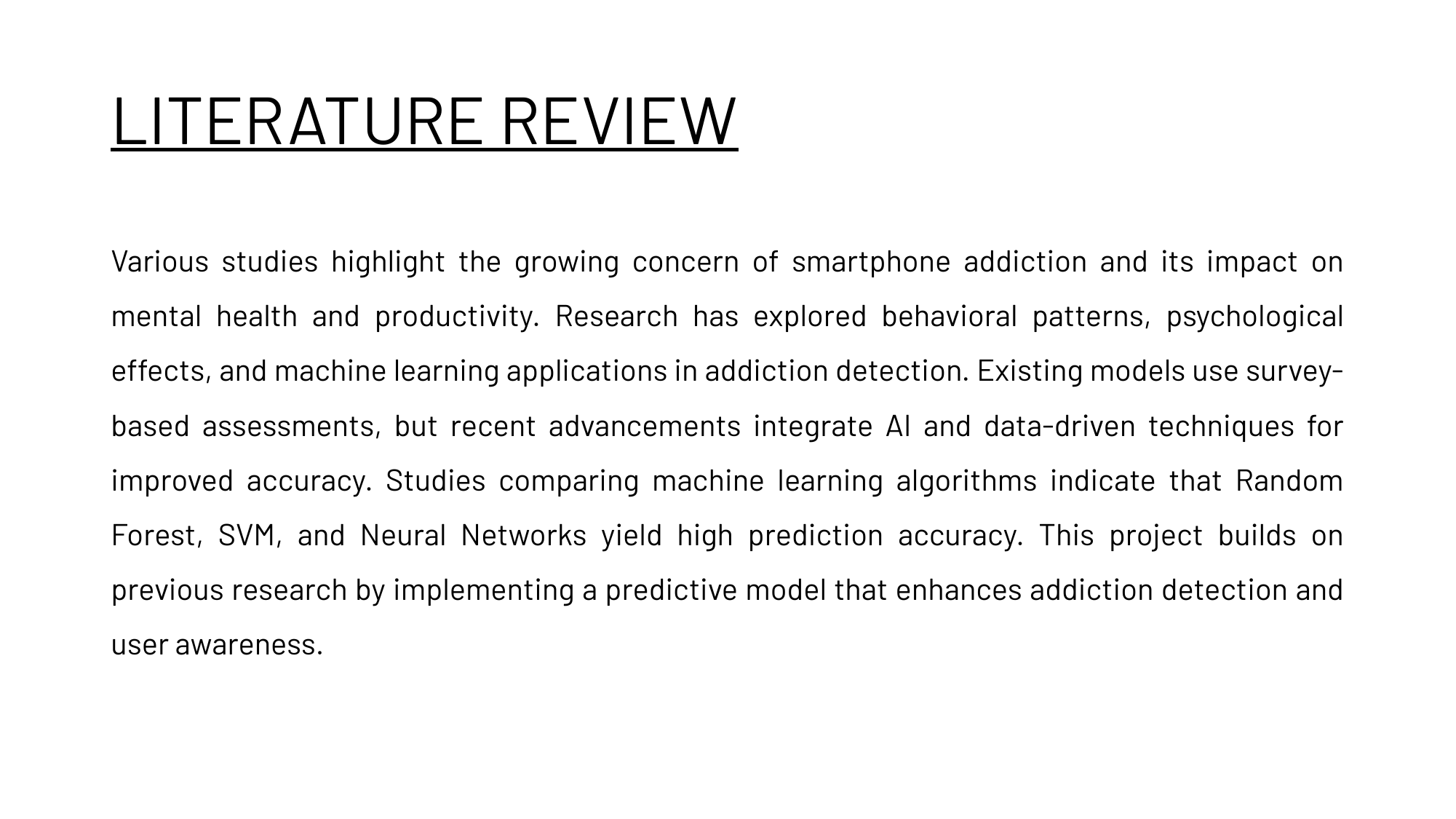

# LITERATURE REVIEW
Various studies highlight the growing concern of smartphone addiction and its impact on mental health and productivity. Research has explored behavioral patterns, psychological effects, and machine learning applications in addiction detection. Existing models use survey-based assessments, but recent advancements integrate AI and data-driven techniques for improved accuracy. Studies comparing machine learning algorithms indicate that Random Forest, SVM, and Neural Networks yield high prediction accuracy. This project builds on previous research by implementing a predictive model that enhances addiction detection and user awareness.